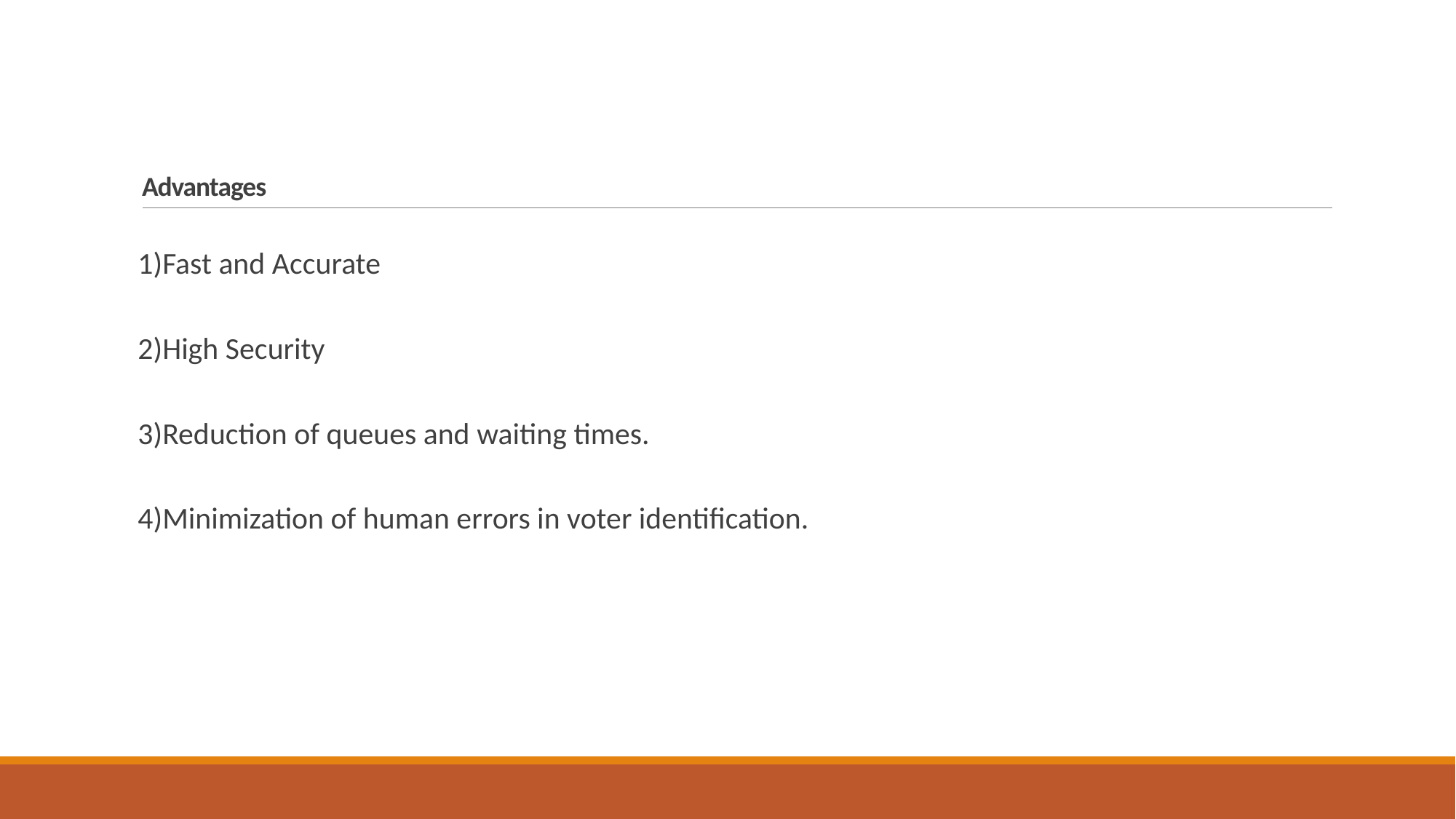

# Advantages
1)Fast and Accurate
2)High Security
3)Reduction of queues and waiting times.
4)Minimization of human errors in voter identification.